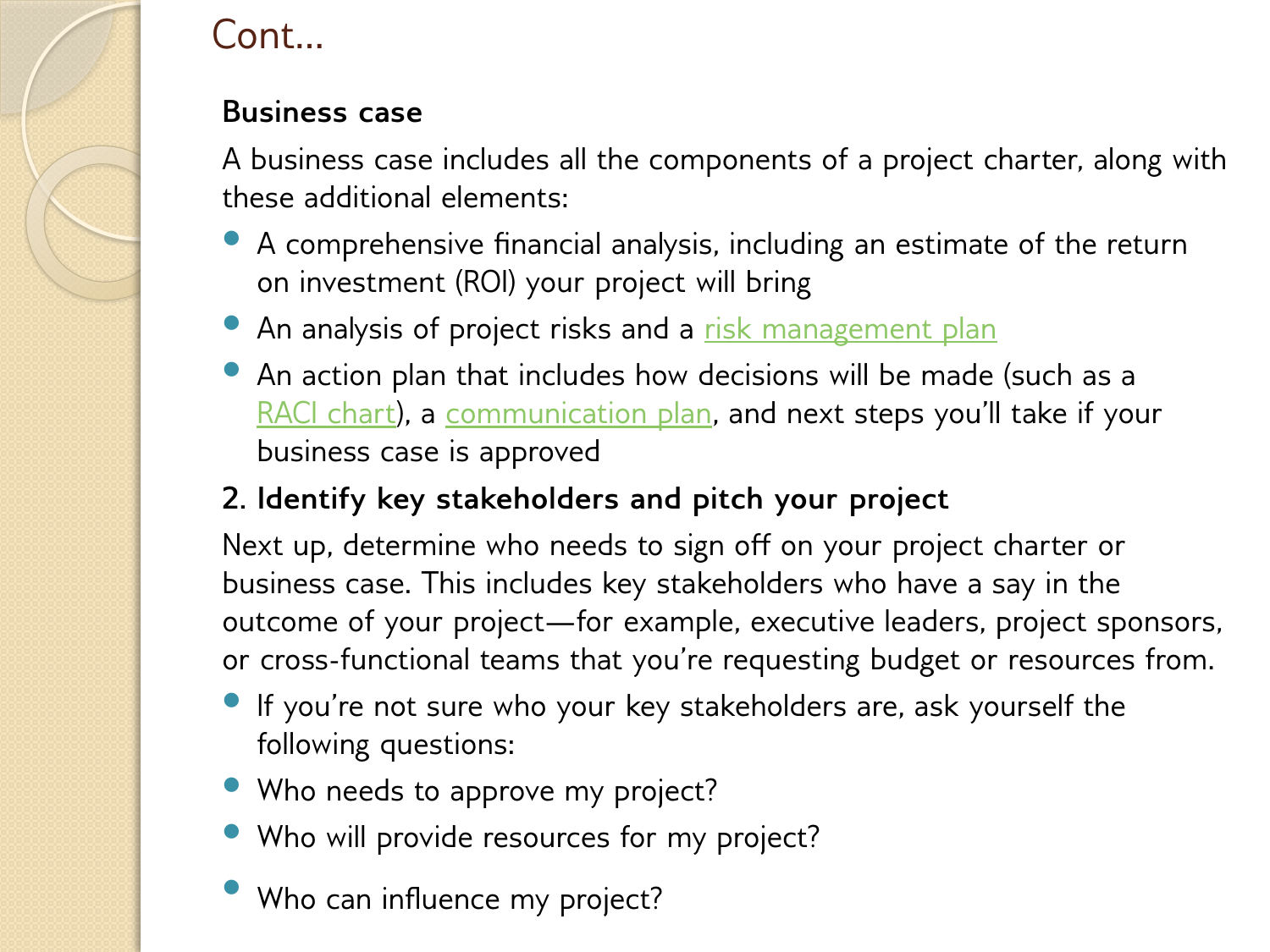

# Cont…
Business case
A business case includes all the components of a project charter, along with these additional elements:
A comprehensive financial analysis, including an estimate of the return on investment (ROI) your project will bring
An analysis of project risks and a risk management plan
An action plan that includes how decisions will be made (such as a RACI chart), a communication plan, and next steps you’ll take if your business case is approved
2. Identify key stakeholders and pitch your project
Next up, determine who needs to sign off on your project charter or business case. This includes key stakeholders who have a say in the outcome of your project—for example, executive leaders, project sponsors, or cross-functional teams that you’re requesting budget or resources from.
If you’re not sure who your key stakeholders are, ask yourself the following questions:
Who needs to approve my project?
Who will provide resources for my project?
Who can influence my project?